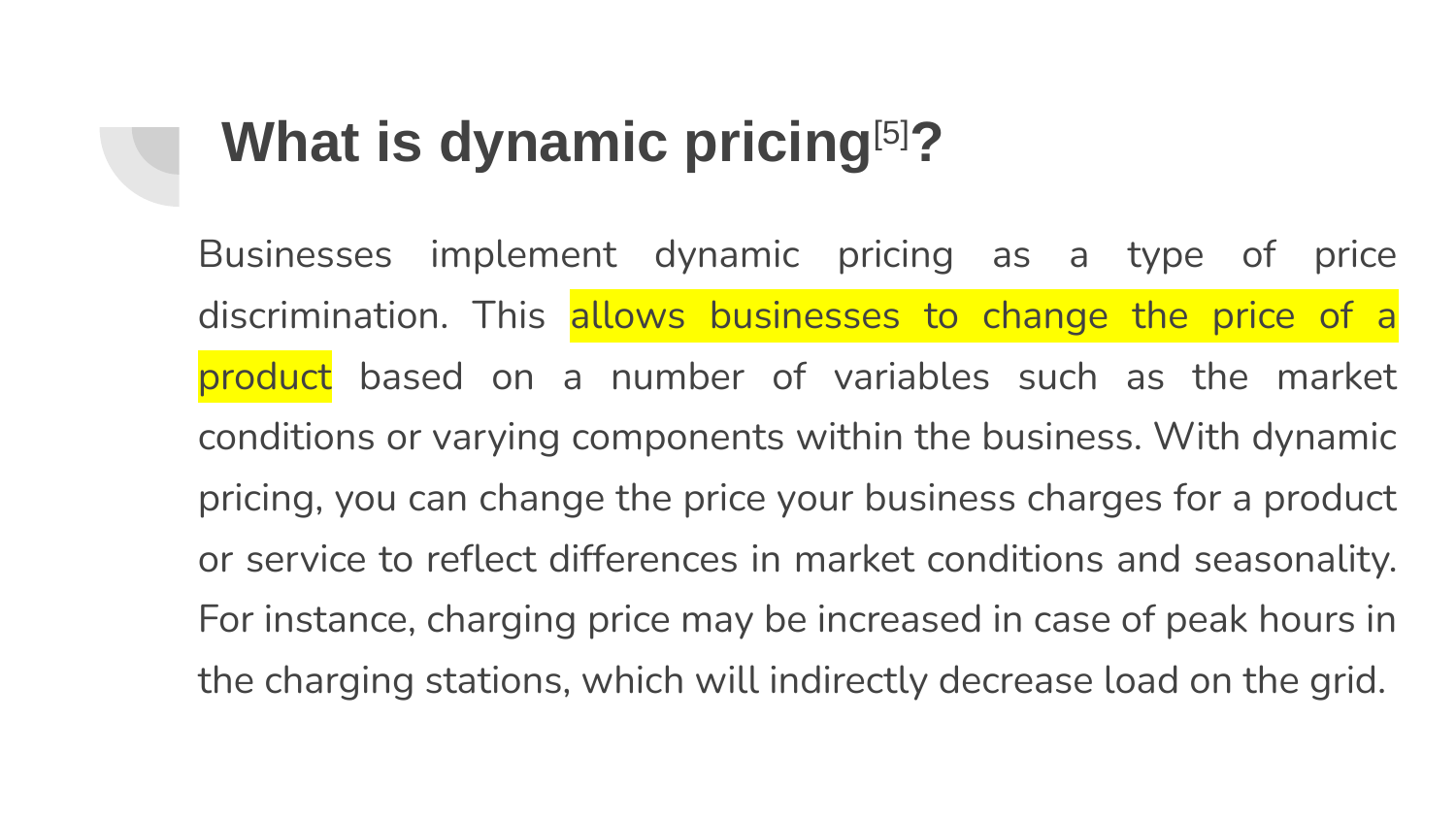

# What is dynamic pricing[5]?
Businesses implement dynamic pricing as a type of price discrimination. This allows businesses to change the price of a product based on a number of variables such as the market conditions or varying components within the business. With dynamic pricing, you can change the price your business charges for a product or service to reflect differences in market conditions and seasonality. For instance, charging price may be increased in case of peak hours in the charging stations, which will indirectly decrease load on the grid.